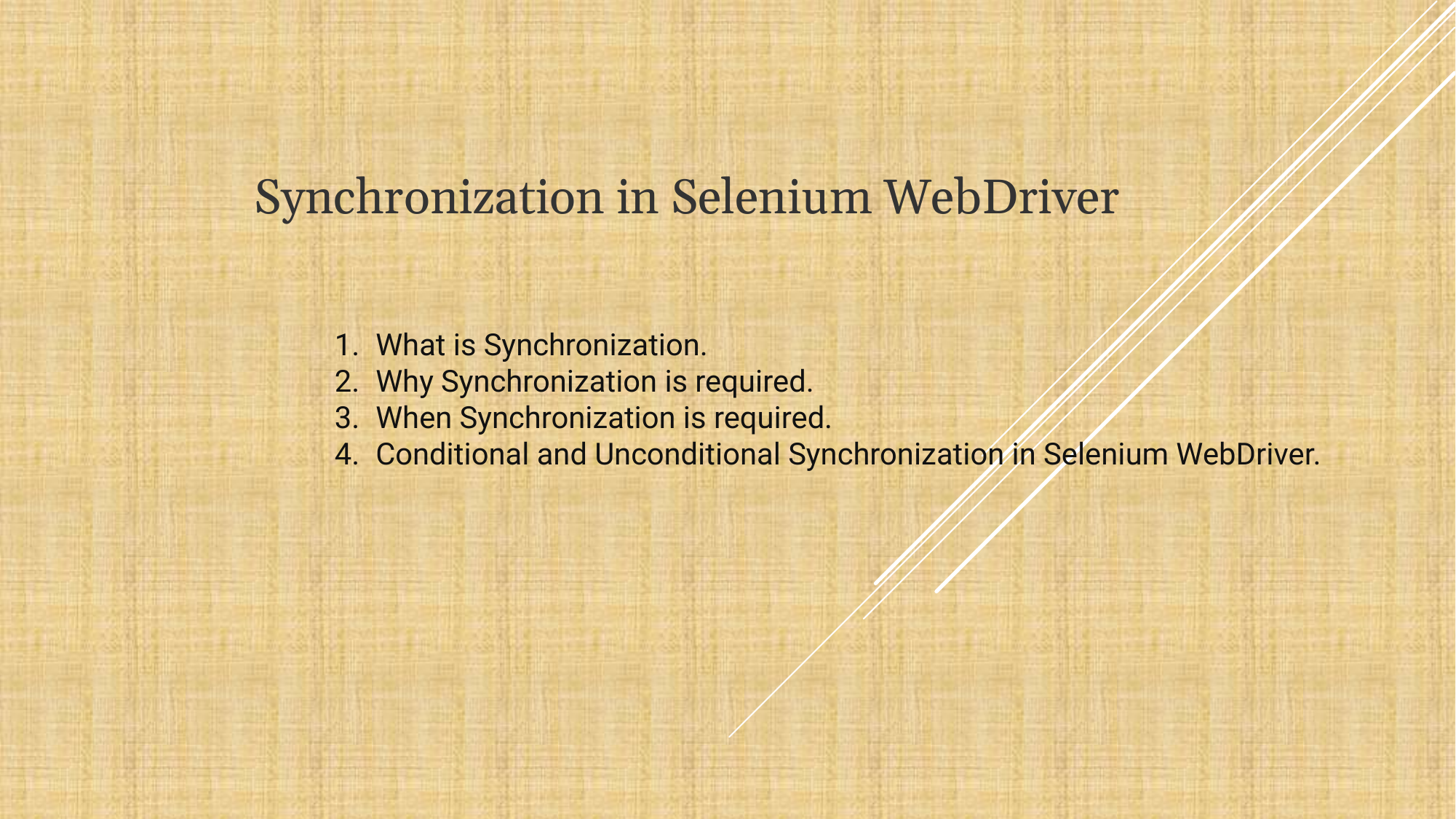

Synchronization in Selenium WebDriver
What is Synchronization.
Why Synchronization is required.
When Synchronization is required.
Conditional and Unconditional Synchronization in Selenium WebDriver.